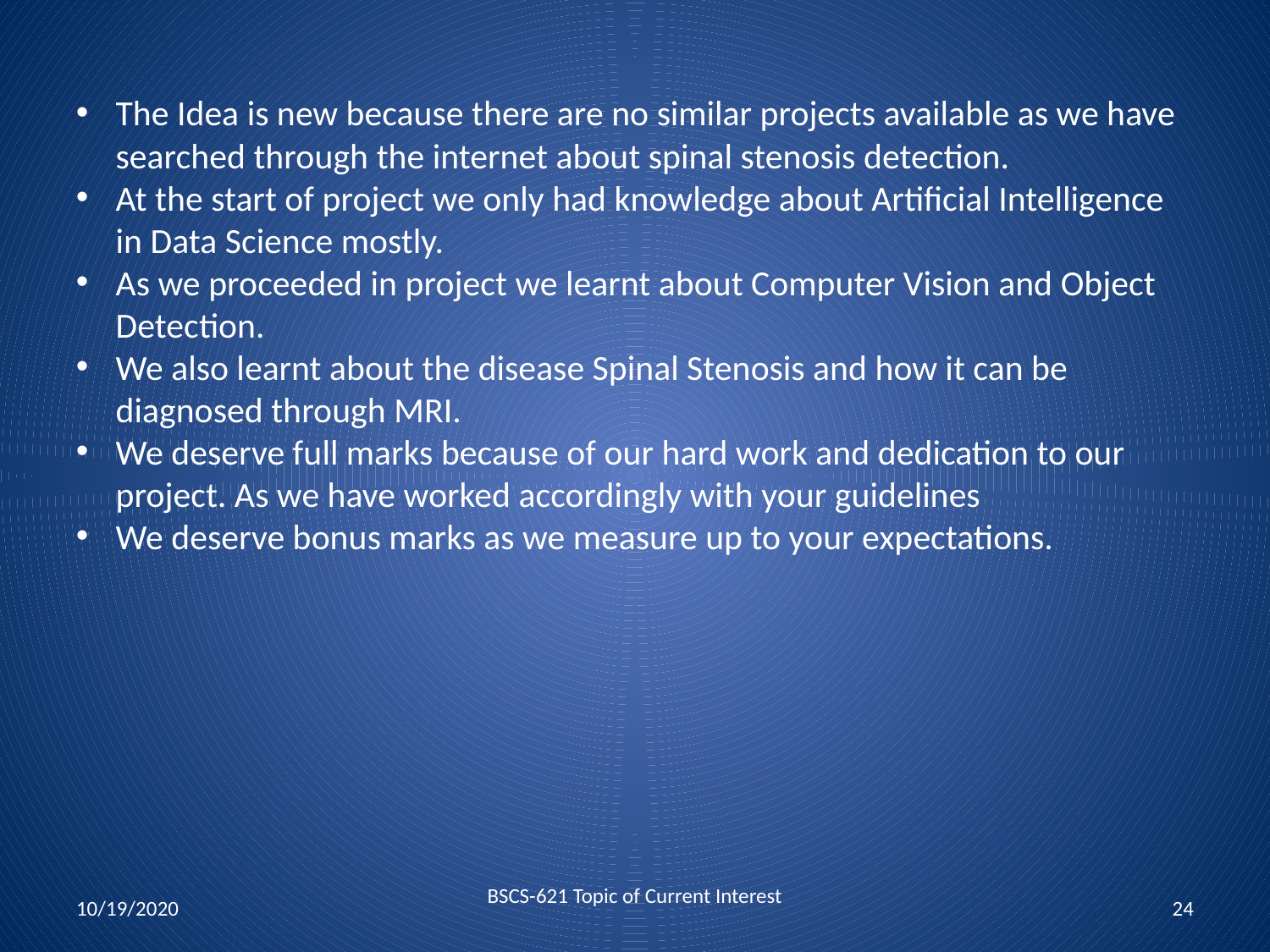

The Idea is new because there are no similar projects available as we have searched through the internet about spinal stenosis detection.
At the start of project we only had knowledge about Artificial Intelligence in Data Science mostly.
As we proceeded in project we learnt about Computer Vision and Object Detection.
We also learnt about the disease Spinal Stenosis and how it can be diagnosed through MRI.
We deserve full marks because of our hard work and dedication to our project. As we have worked accordingly with your guidelines
We deserve bonus marks as we measure up to your expectations.
10/19/2020
BSCS-621 Topic of Current Interest

24